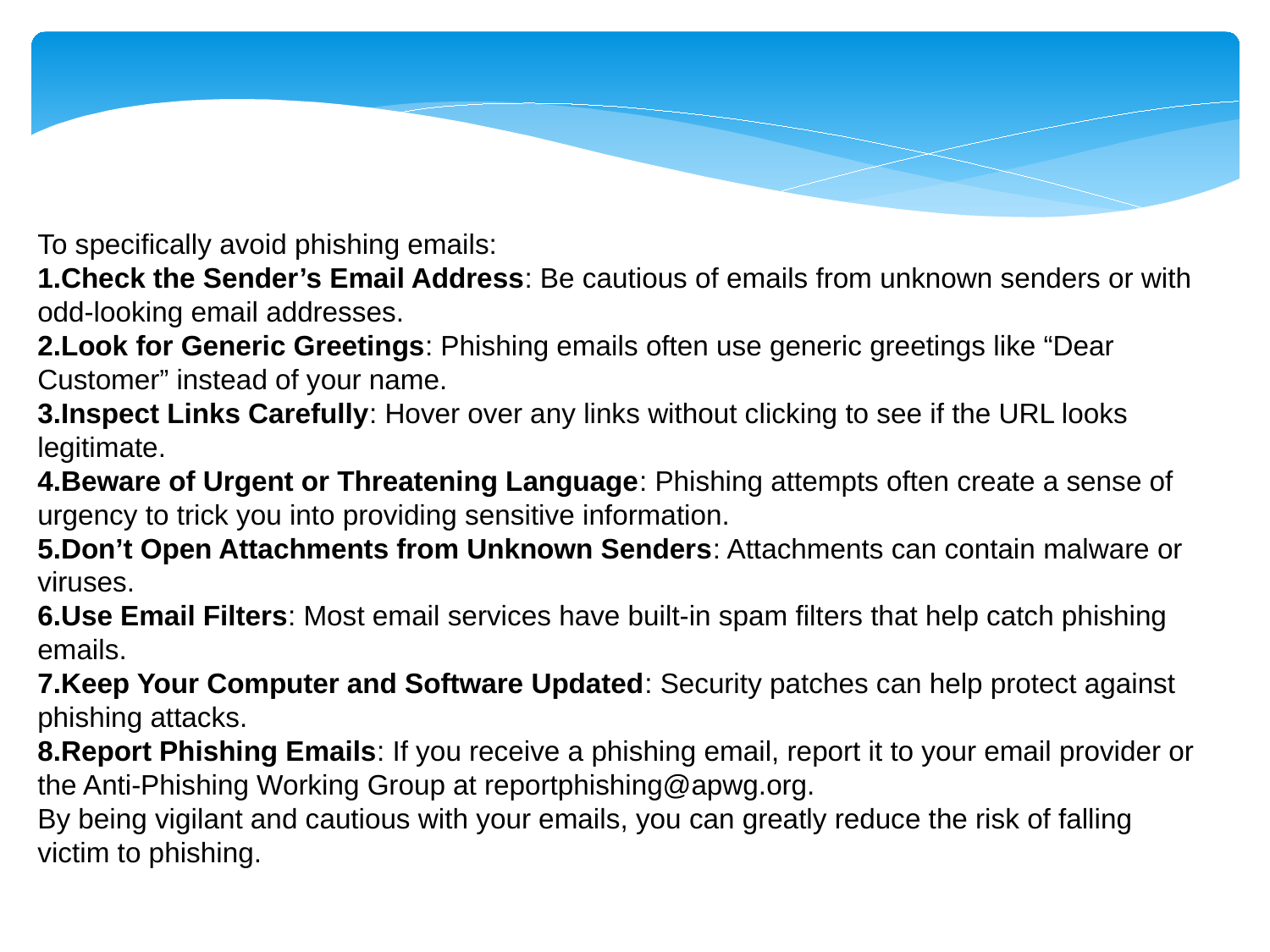

To specifically avoid phishing emails:
Check the Sender’s Email Address: Be cautious of emails from unknown senders or with odd-looking email addresses.
Look for Generic Greetings: Phishing emails often use generic greetings like “Dear Customer” instead of your name.
Inspect Links Carefully: Hover over any links without clicking to see if the URL looks legitimate.
Beware of Urgent or Threatening Language: Phishing attempts often create a sense of urgency to trick you into providing sensitive information.
Don’t Open Attachments from Unknown Senders: Attachments can contain malware or viruses.
Use Email Filters: Most email services have built-in spam filters that help catch phishing emails.
Keep Your Computer and Software Updated: Security patches can help protect against phishing attacks.
Report Phishing Emails: If you receive a phishing email, report it to your email provider or the Anti-Phishing Working Group at reportphishing@apwg.org.
By being vigilant and cautious with your emails, you can greatly reduce the risk of falling victim to phishing.